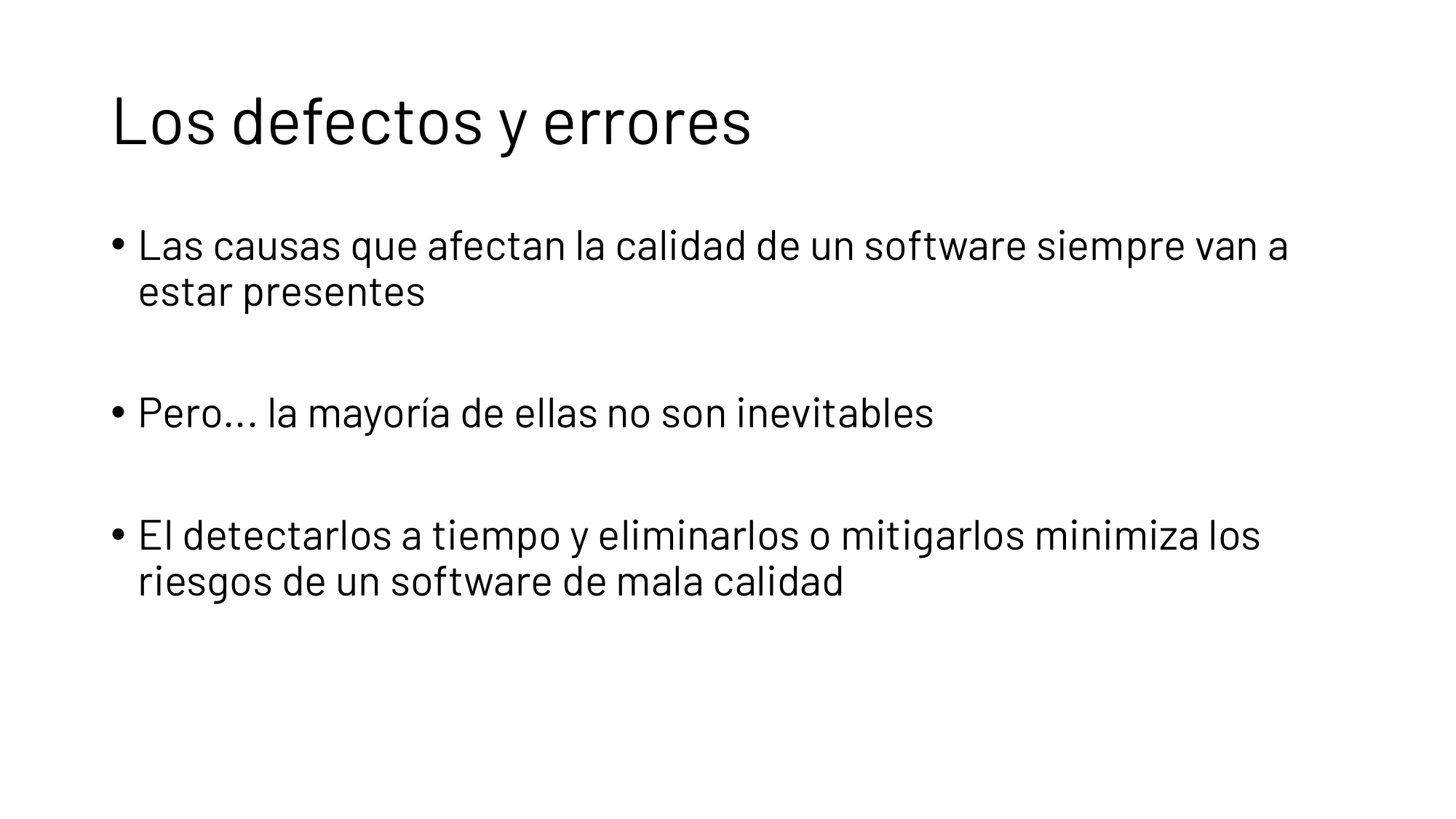

# Los defectos y errores
Las causas que afectan la calidad de un software siempre van a estar presentes

Pero... la mayoría de ellas no son inevitables

El detectarlos a tiempo y eliminarlos o mitigarlos minimiza los riesgos de un software de mala calidad